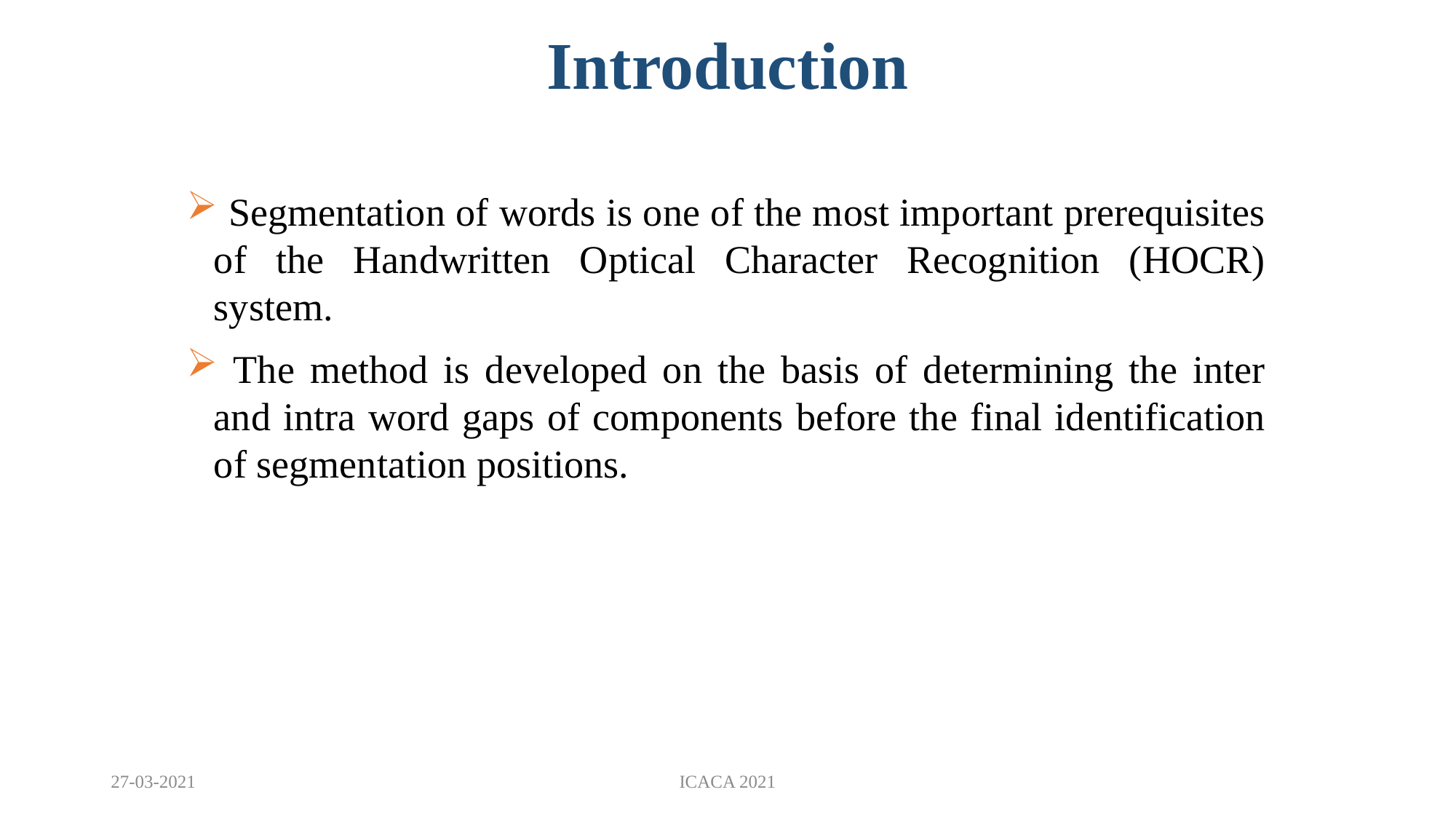

Introduction
 Segmentation of words is one of the most important prerequisites of the Handwritten Optical Character Recognition (HOCR) system.
 The method is developed on the basis of determining the inter and intra word gaps of components before the final identification of segmentation positions.
27-03-2021
ICACA 2021
3